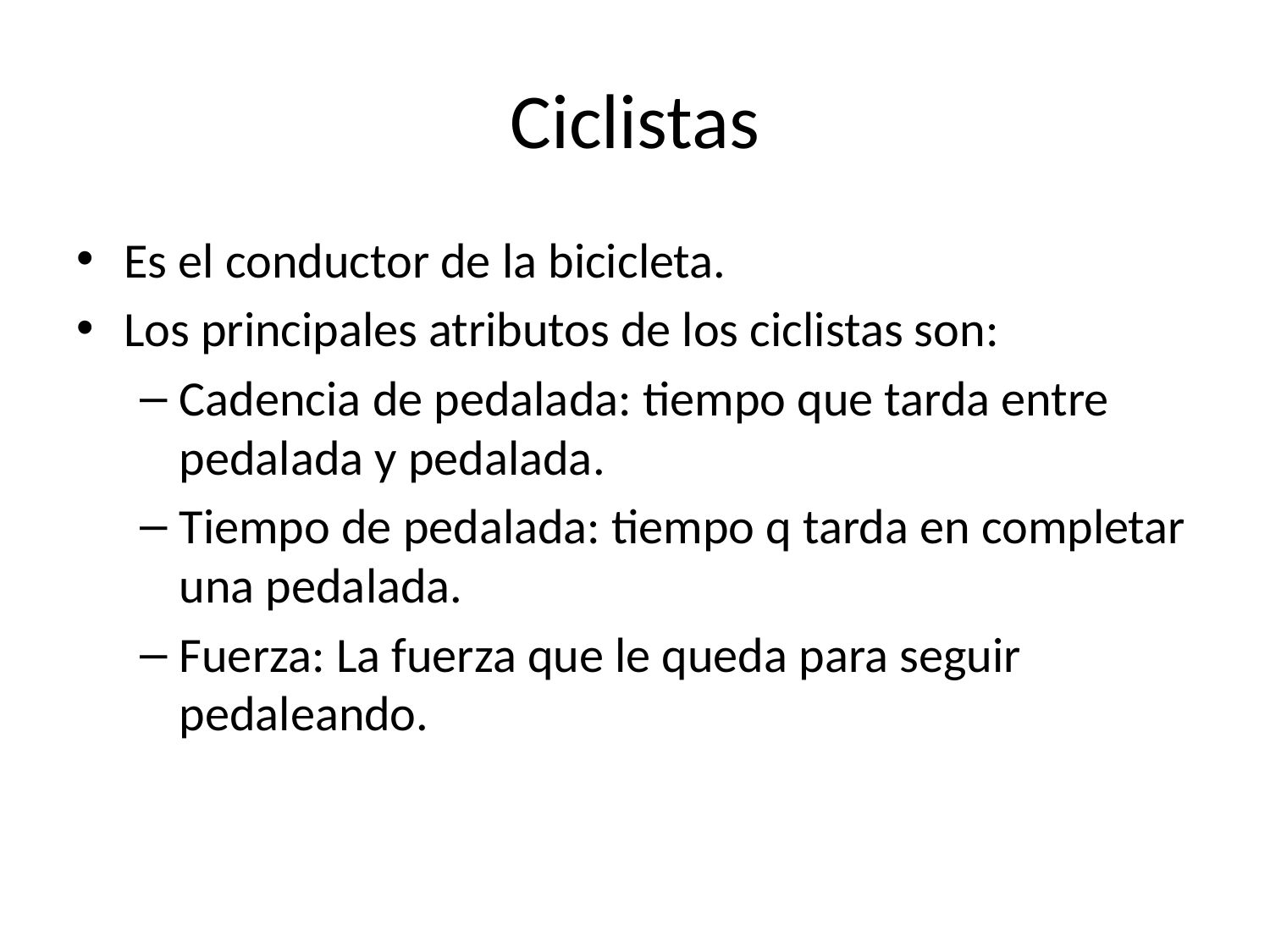

# Ciclistas
Es el conductor de la bicicleta.
Los principales atributos de los ciclistas son:
Cadencia de pedalada: tiempo que tarda entre pedalada y pedalada.
Tiempo de pedalada: tiempo q tarda en completar una pedalada.
Fuerza: La fuerza que le queda para seguir pedaleando.